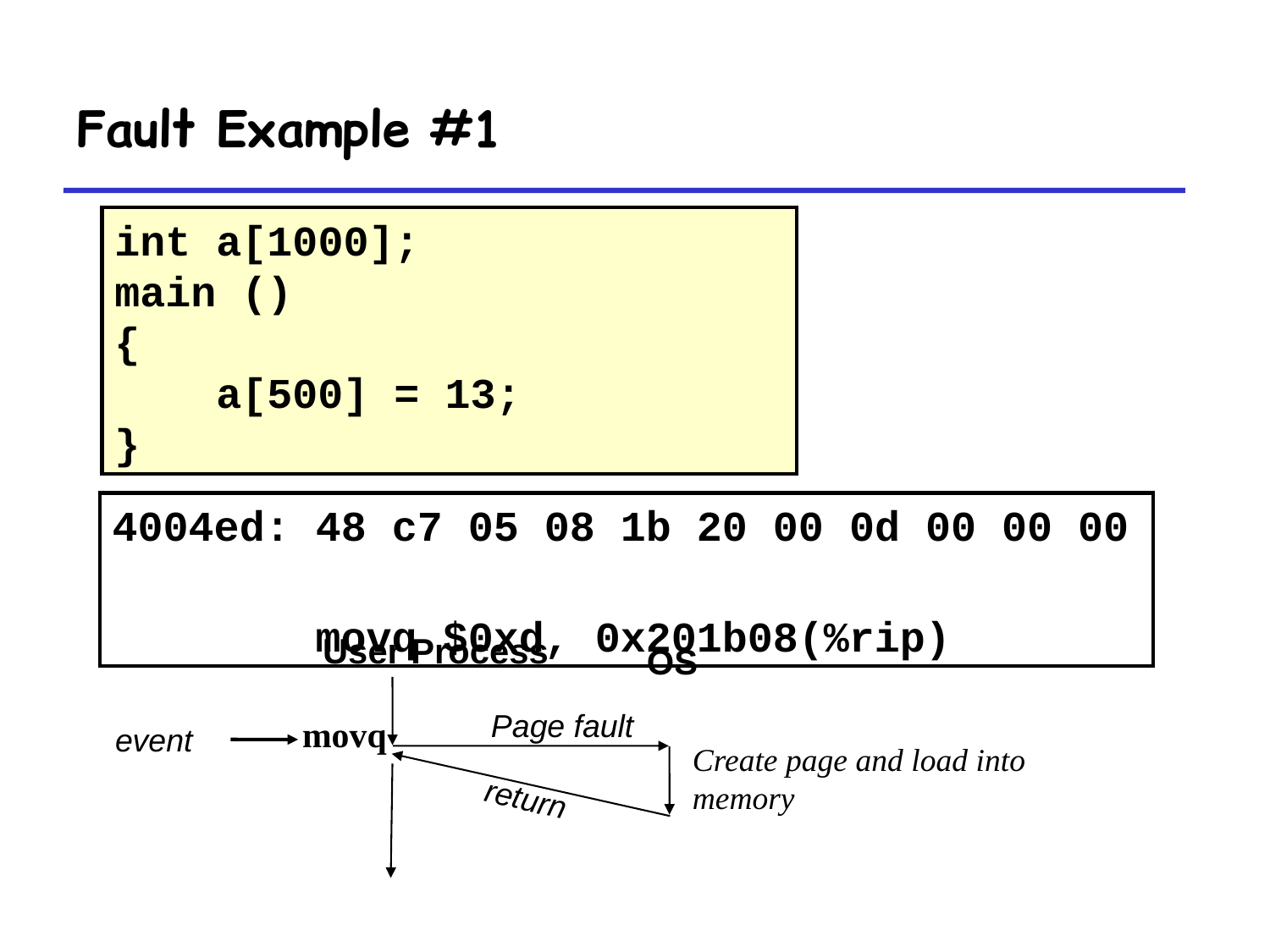

# Fault Example #1
int a[1000];
main ()
{
    a[500] = 13;
}
4004ed: 48 c7 05 08 1b 20 00 0d 00 00 00
        movq $0xd, 0x201b08(%rip)
User Process
OS

Page fault
movq
event
Create page and load into memory

return